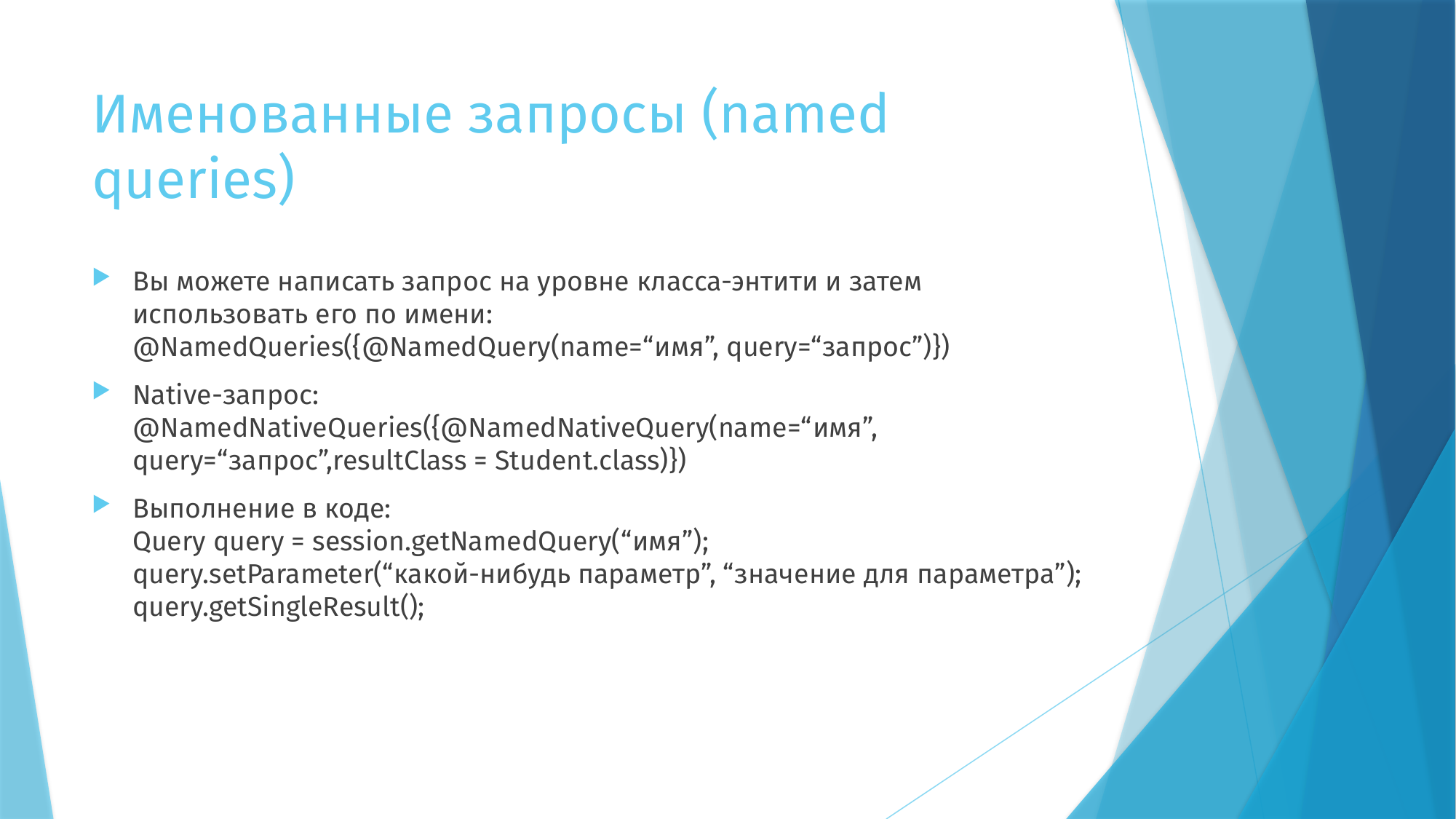

# Именованные запросы (named queries)
Вы можете написать запрос на уровне класса-энтити и затем использовать его по имени:
@NamedQueries({@NamedQuery(name=“имя”, query=“запрос”)})
Native-запрос:
@NamedNativeQueries({@NamedNativeQuery(name=“имя”, query=“запрос”,resultClass = Student.class)})
Выполнение в коде:
Query query = session.getNamedQuery(“имя”);
query.setParameter(“какой-нибудь параметр”, “значение для параметра”);
query.getSingleResult();